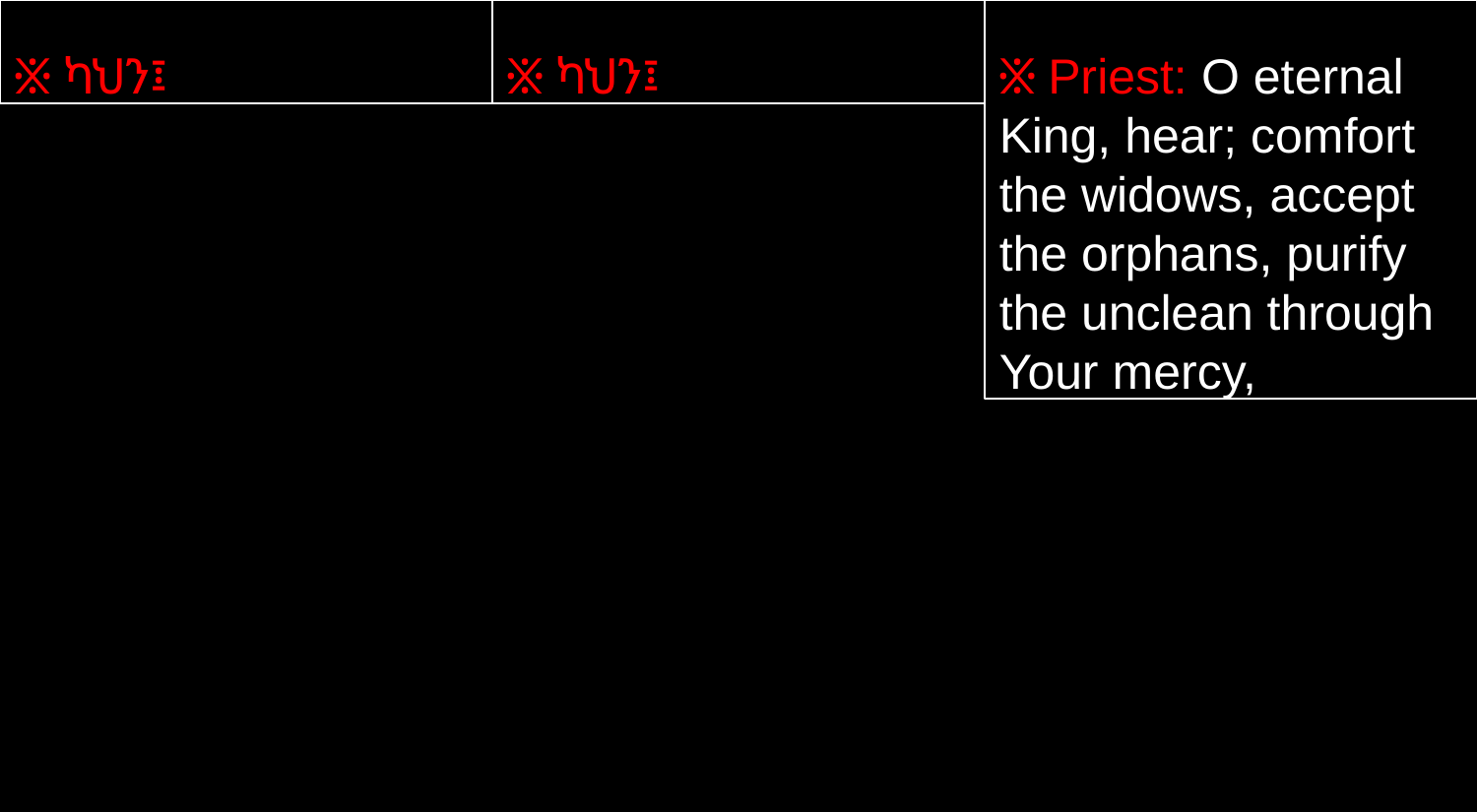

፠ ካህን፤

፠ ካህን፤

፠ Priest: O eternal King, hear; comfort the widows, accept the orphans, purify the unclean through Your mercy,